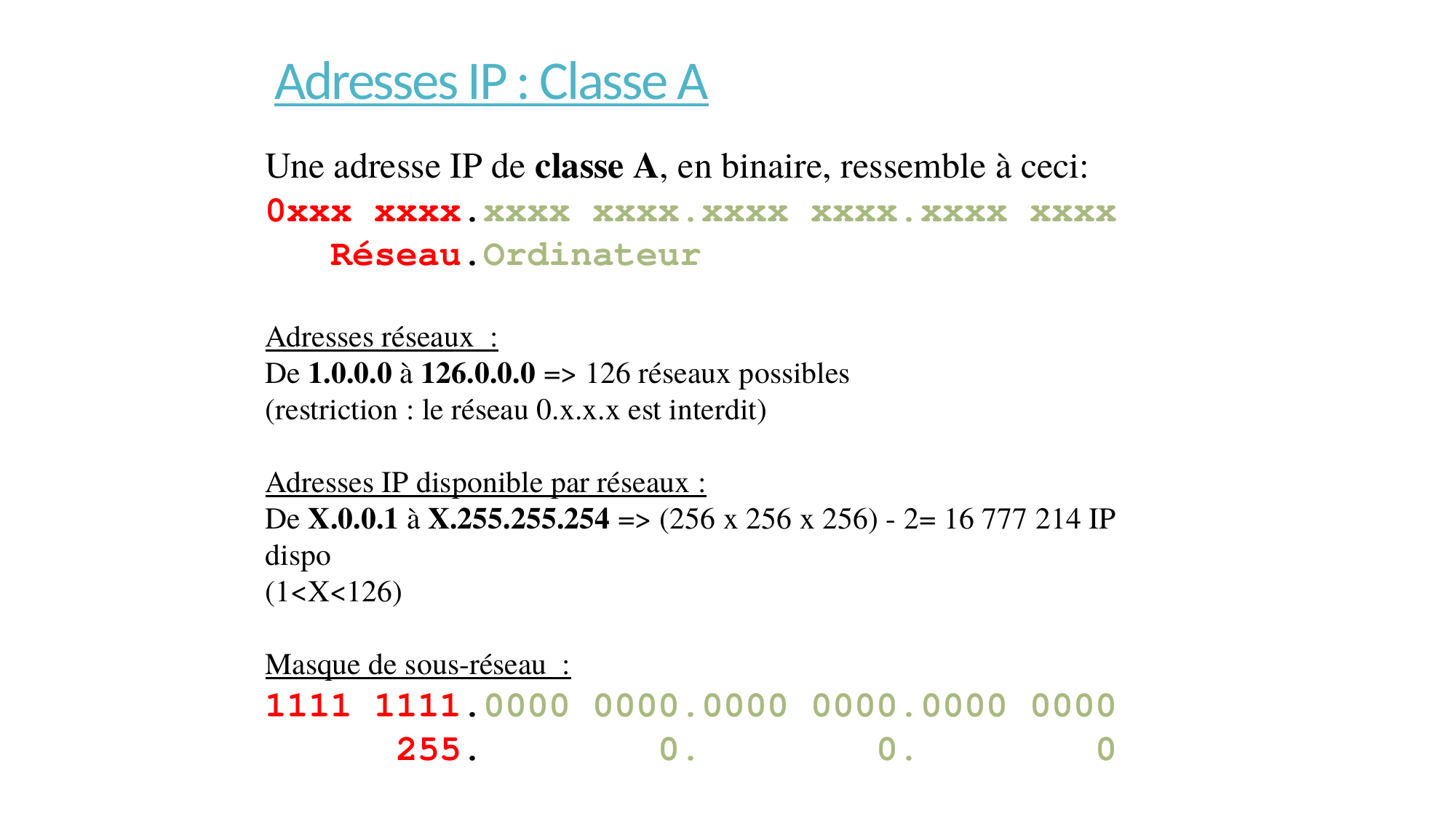

# Adresses IP : Classe A
Une adresse IP de classe A, en binaire, ressemble à ceci:
0xxx xxxx.xxxx xxxx.xxxx xxxx.xxxx xxxx
   Réseau.Ordinateur

Adresses réseaux  :
De 1.0.0.0 à 126.0.0.0 => 126 réseaux possibles
(restriction : le réseau 0.x.x.x est interdit)

Adresses IP disponible par réseaux :
De X.0.0.1 à X.255.255.254 => (256 x 256 x 256) - 2= 16 777 214 IP dispo
(1<X<126)

Masque de sous-réseau  :
1111 1111.0000 0000.0000 0000.0000 0000
      255.        0.        0.        0